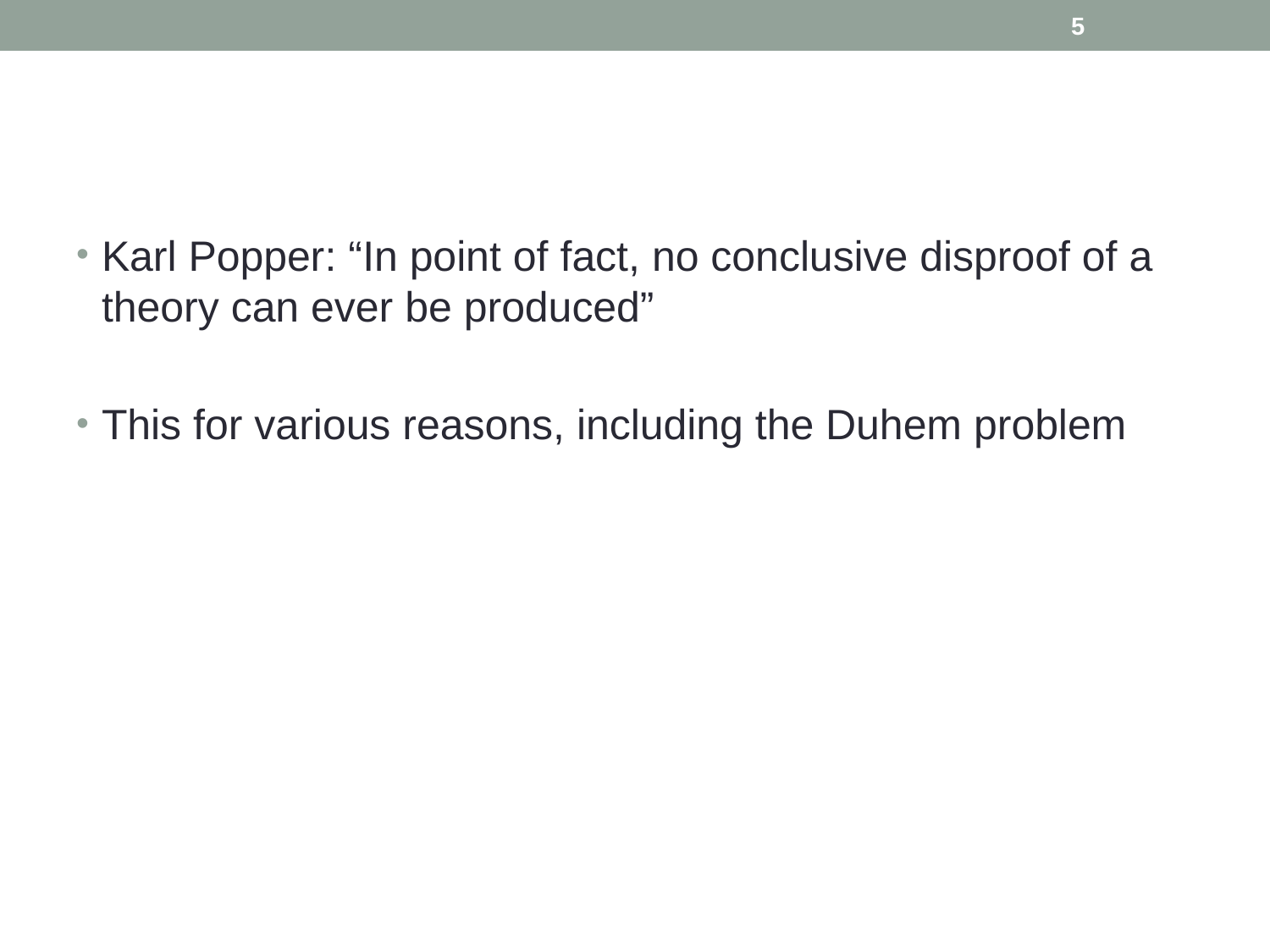

5
#
Karl Popper: “In point of fact, no conclusive disproof of a theory can ever be produced”

This for various reasons, including the Duhem problem